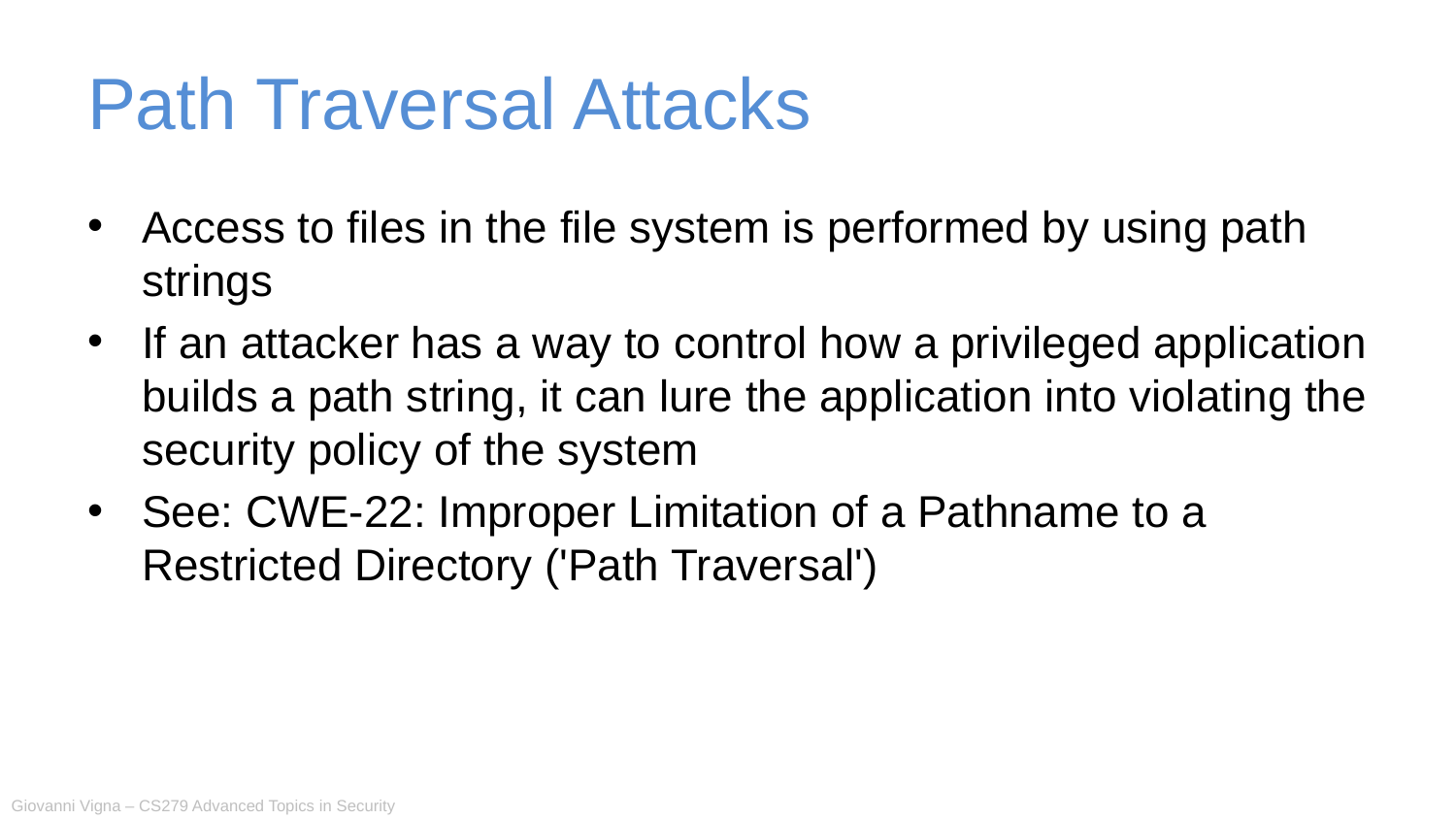

# Path Traversal Attacks
Access to files in the file system is performed by using path strings
If an attacker has a way to control how a privileged application builds a path string, it can lure the application into violating the security policy of the system
See: CWE-22: Improper Limitation of a Pathname to a Restricted Directory ('Path Traversal')